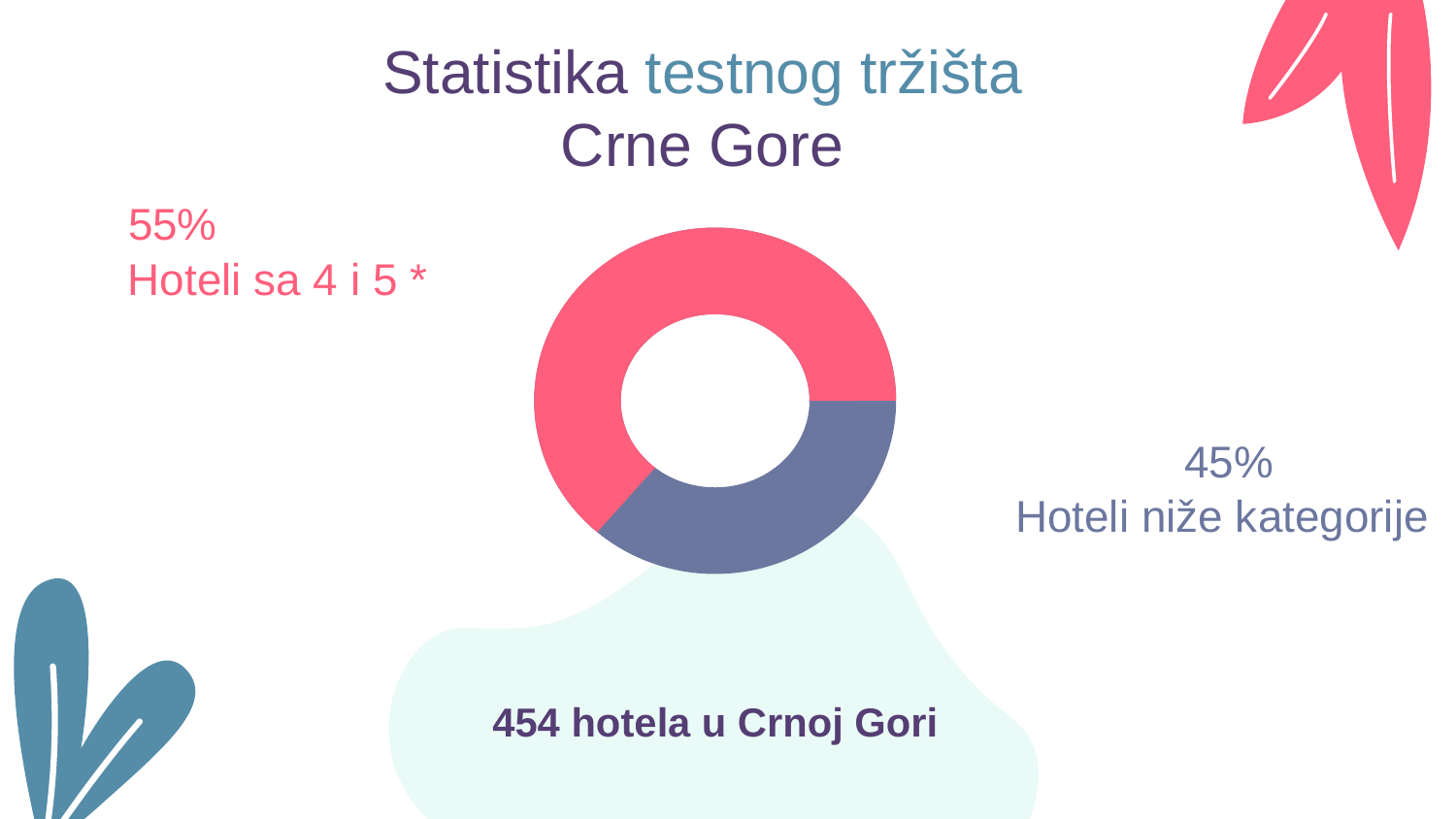

# Statistika testnog tržišta Crne Gore
55%

Hoteli sa 4 i 5 *
45%
Hoteli niže kategorije
454 hotela u Crnoj Gori